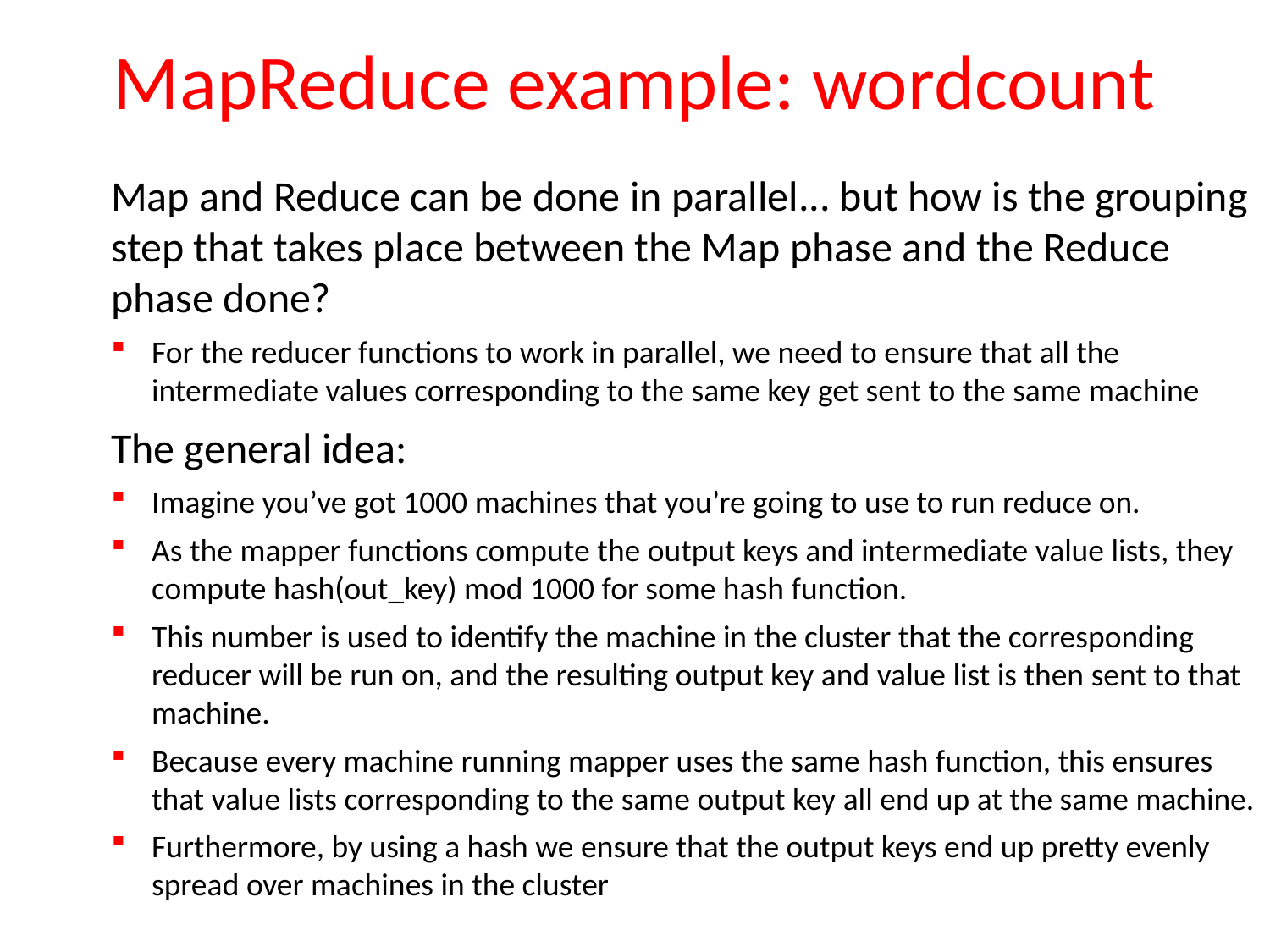

# MapReduce example: wordcount
Map and Reduce can be done in parallel... but how is the grouping step that takes place between the Map phase and the Reduce phase done?
For the reducer functions to work in parallel, we need to ensure that all the intermediate values corresponding to the same key get sent to the same machine
The general idea:
Imagine you’ve got 1000 machines that you’re going to use to run reduce on.
As the mapper functions compute the output keys and intermediate value lists, they compute hash(out_key) mod 1000 for some hash function.
This number is used to identify the machine in the cluster that the corresponding reducer will be run on, and the resulting output key and value list is then sent to that machine.
Because every machine running mapper uses the same hash function, this ensures that value lists corresponding to the same output key all end up at the same machine.
Furthermore, by using a hash we ensure that the output keys end up pretty evenly spread over machines in the cluster